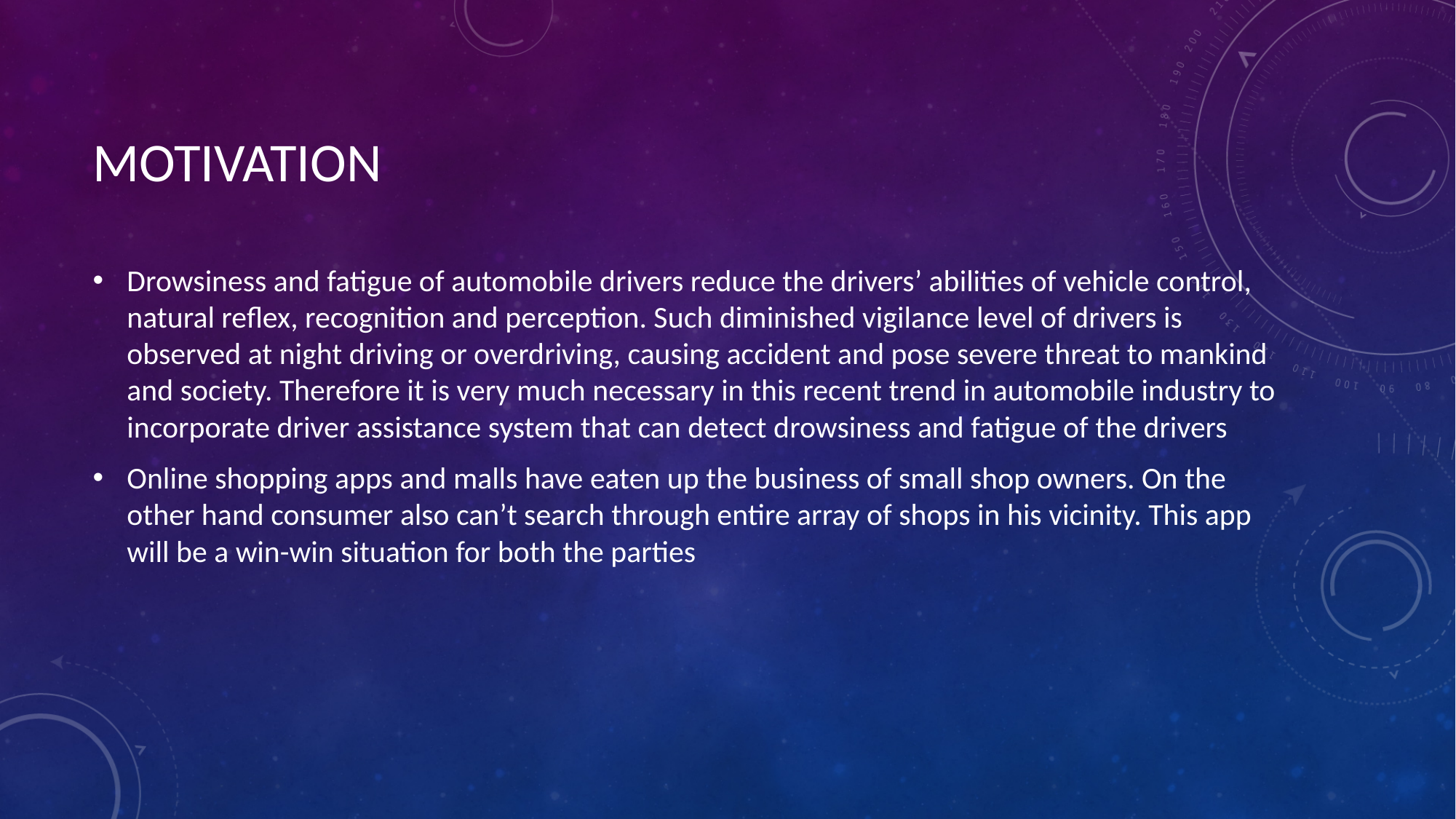

# motivation
Drowsiness and fatigue of automobile drivers reduce the drivers’ abilities of vehicle control, natural reflex, recognition and perception. Such diminished vigilance level of drivers is observed at night driving or overdriving, causing accident and pose severe threat to mankind and society. Therefore it is very much necessary in this recent trend in automobile industry to incorporate driver assistance system that can detect drowsiness and fatigue of the drivers
Online shopping apps and malls have eaten up the business of small shop owners. On the other hand consumer also can’t search through entire array of shops in his vicinity. This app will be a win-win situation for both the parties